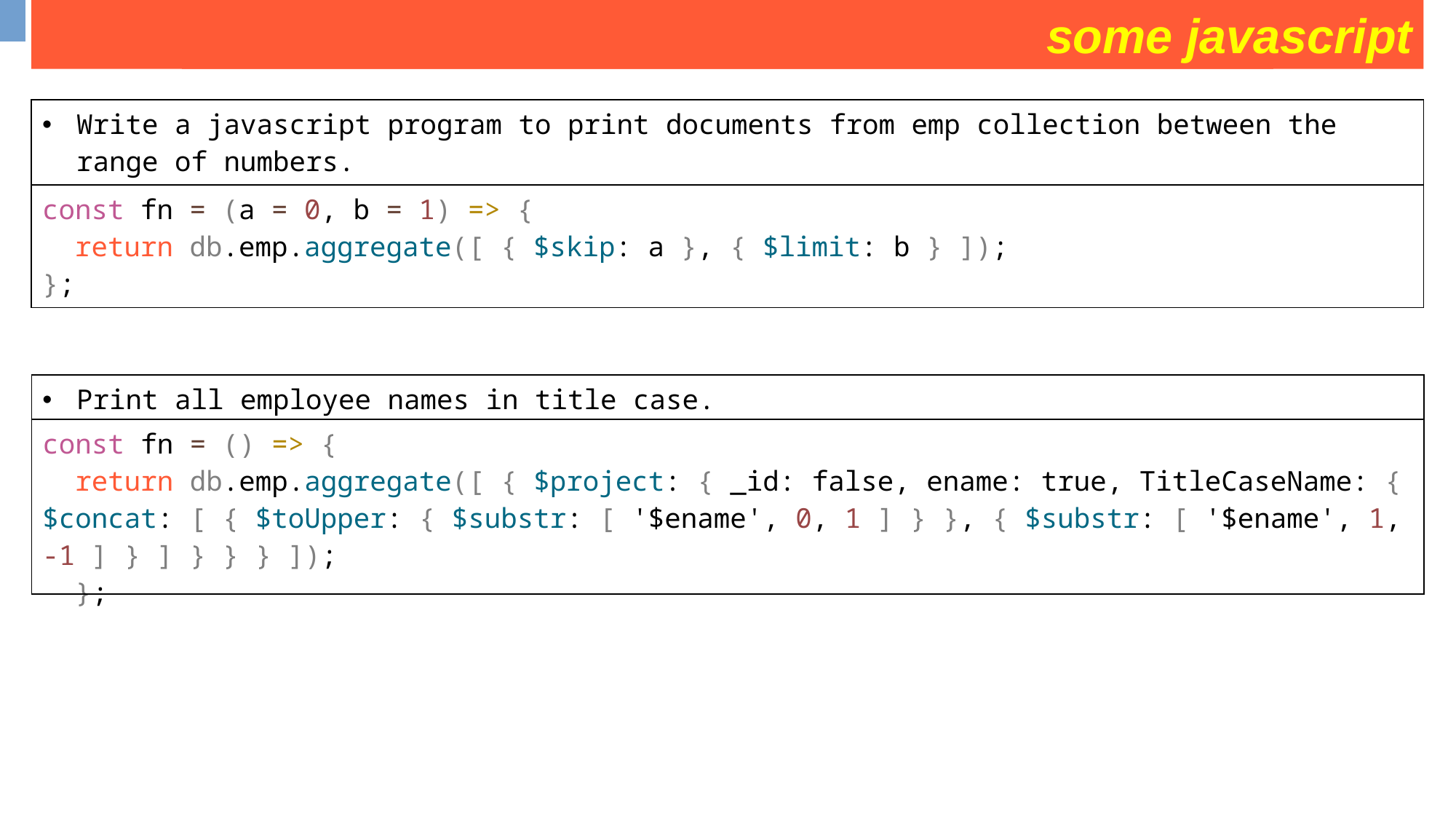

some javascript
some operation on movies collection
| Write a javascript program to print documents from emp collection between the range of numbers. |
| --- |
| const fn = (a = 0, b = 1) => {   return db.emp.aggregate([ { $skip: a }, { $limit: b } ]); }; |
| Print all employee names in title case. |
| --- |
| const fn = () => {   return db.emp.aggregate([ { $project: { \_id: false, ename: true, TitleCaseName: { $concat: [ { $toUpper: { $substr: [ '$ename', 0, 1 ] } }, { $substr: [ '$ename', 1, -1 ] } ] } } } ]);   }; |